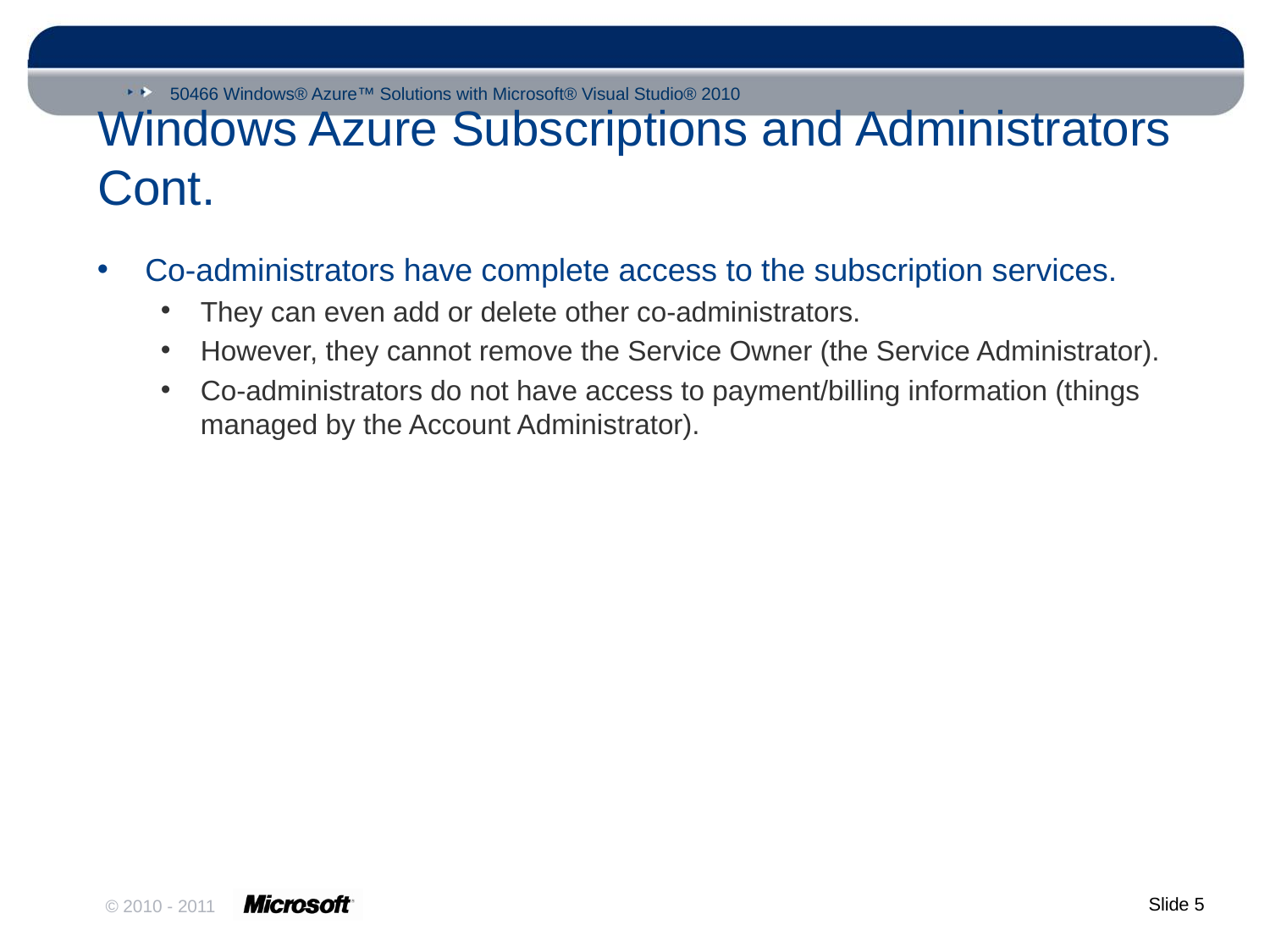

# Windows Azure Subscriptions and Administrators Cont.
Co-administrators have complete access to the subscription services.
They can even add or delete other co-administrators.
However, they cannot remove the Service Owner (the Service Administrator).
Co-administrators do not have access to payment/billing information (things managed by the Account Administrator).